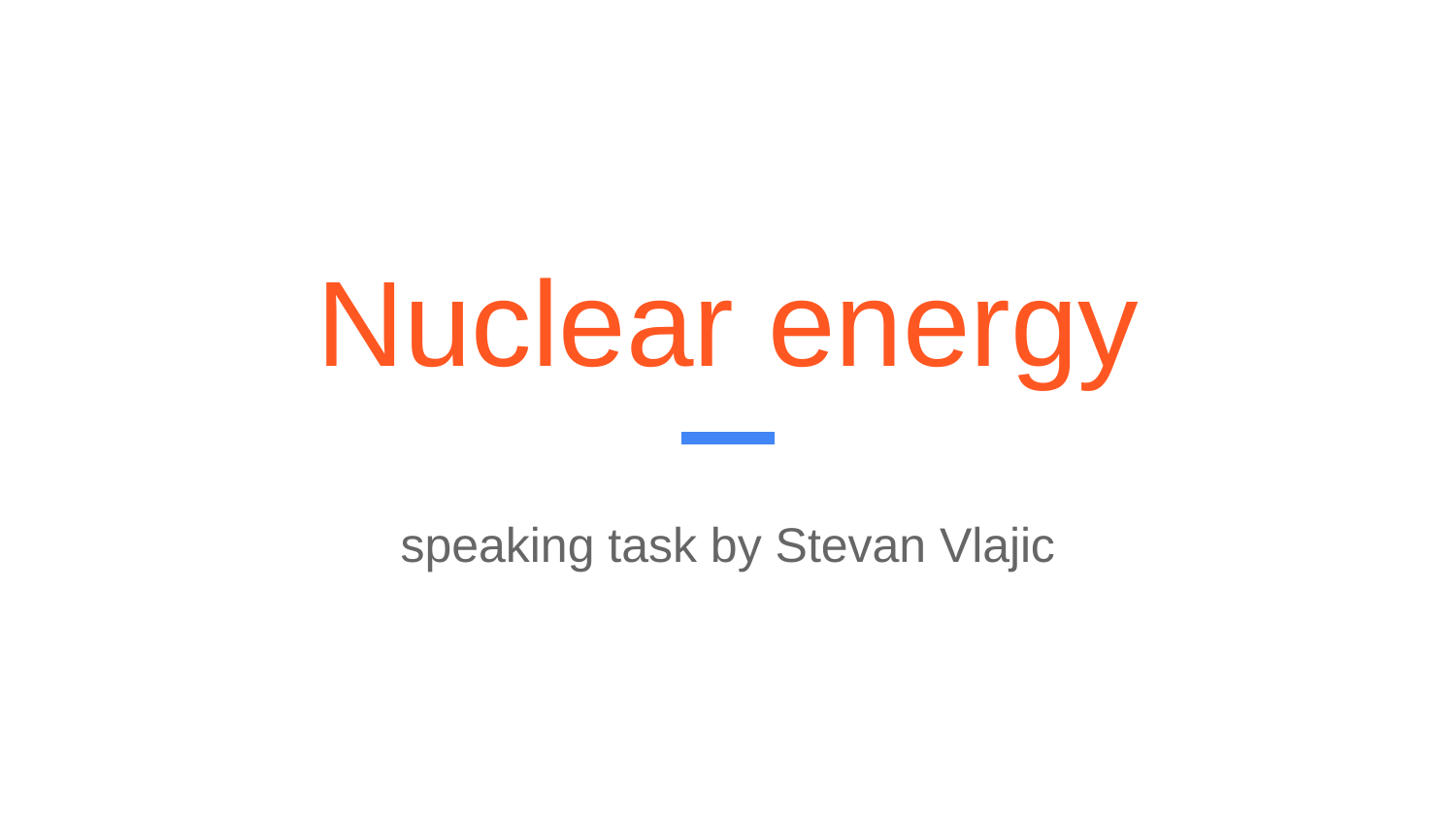

# Nuclear energy
speaking task by Stevan Vlajic